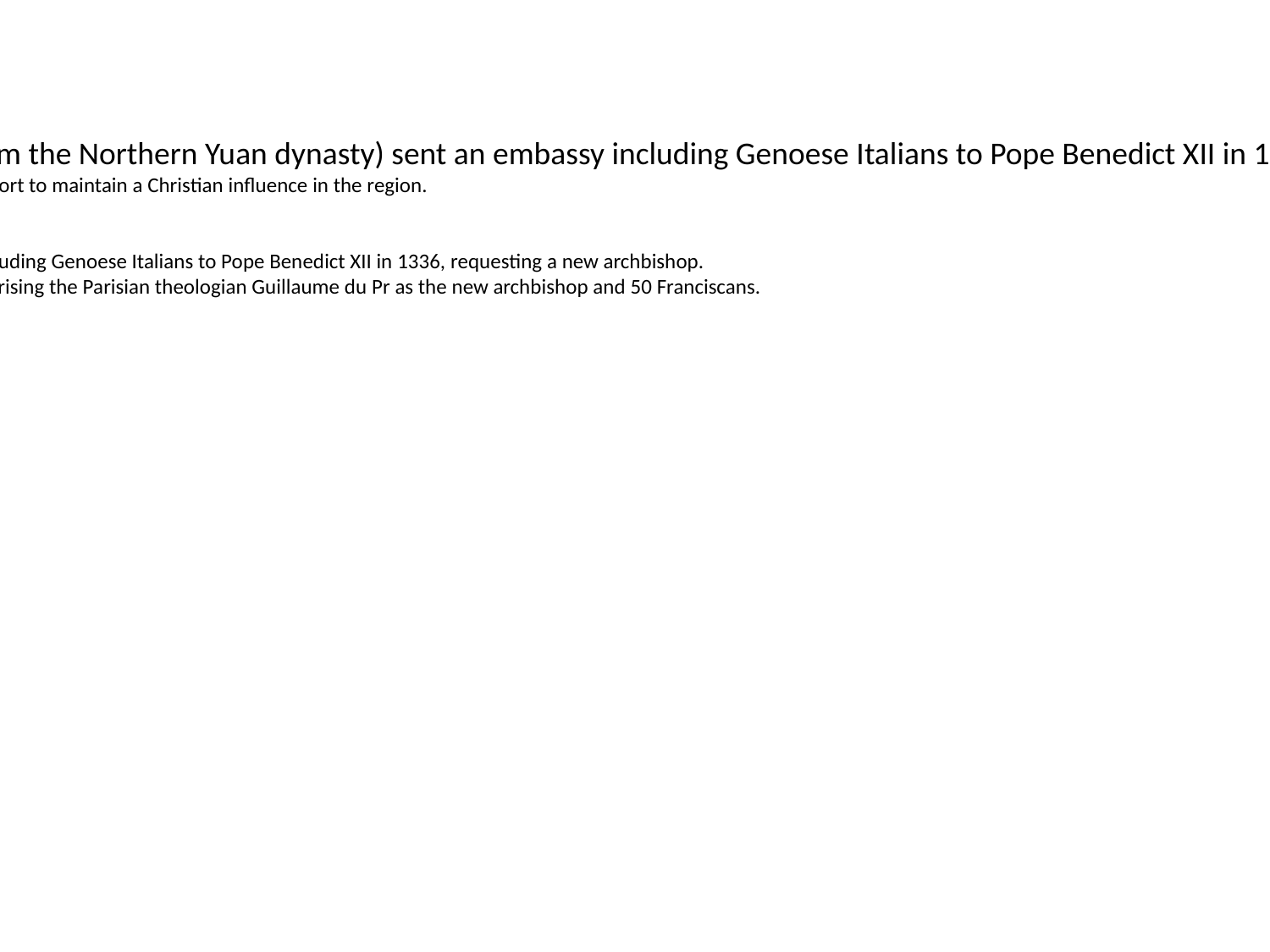

Toghon Temr (the last Mongol ruler of the Yuan dynasty in China before their retreat to Mongolia to form the Northern Yuan dynasty) sent an embassy including Genoese Italians to Pope Benedict XII in 1336, requesting a new archbishop
Following the death of John of Montecorvino, Giovanni de Marignolli was dispatched to Beijing to become the new archbishop from 1342 to 1346 in an effort to maintain a Christian influence in the region.
The Franciscan Friar Odoric of Pordenone visited China.
In 1333, John de Montecorvino was officially replaced by Nicolaus de Bentra, who was chosen by Pope John XXII.
Toghon Temr (the last Mongol ruler of the Yuan dynasty in China before their retreat to Mongolia to form the Northern Yuan dynasty) sent an embassy including Genoese Italians to Pope Benedict XII in 1336, requesting a new archbishop.
In 1370, following the ousting of the Mongols from China and the establishment of the Chinese Ming dynasty, the Pope sent a new mission to China, comprising the Parisian theologian Guillaume du Pr as the new archbishop and 50 Franciscans.